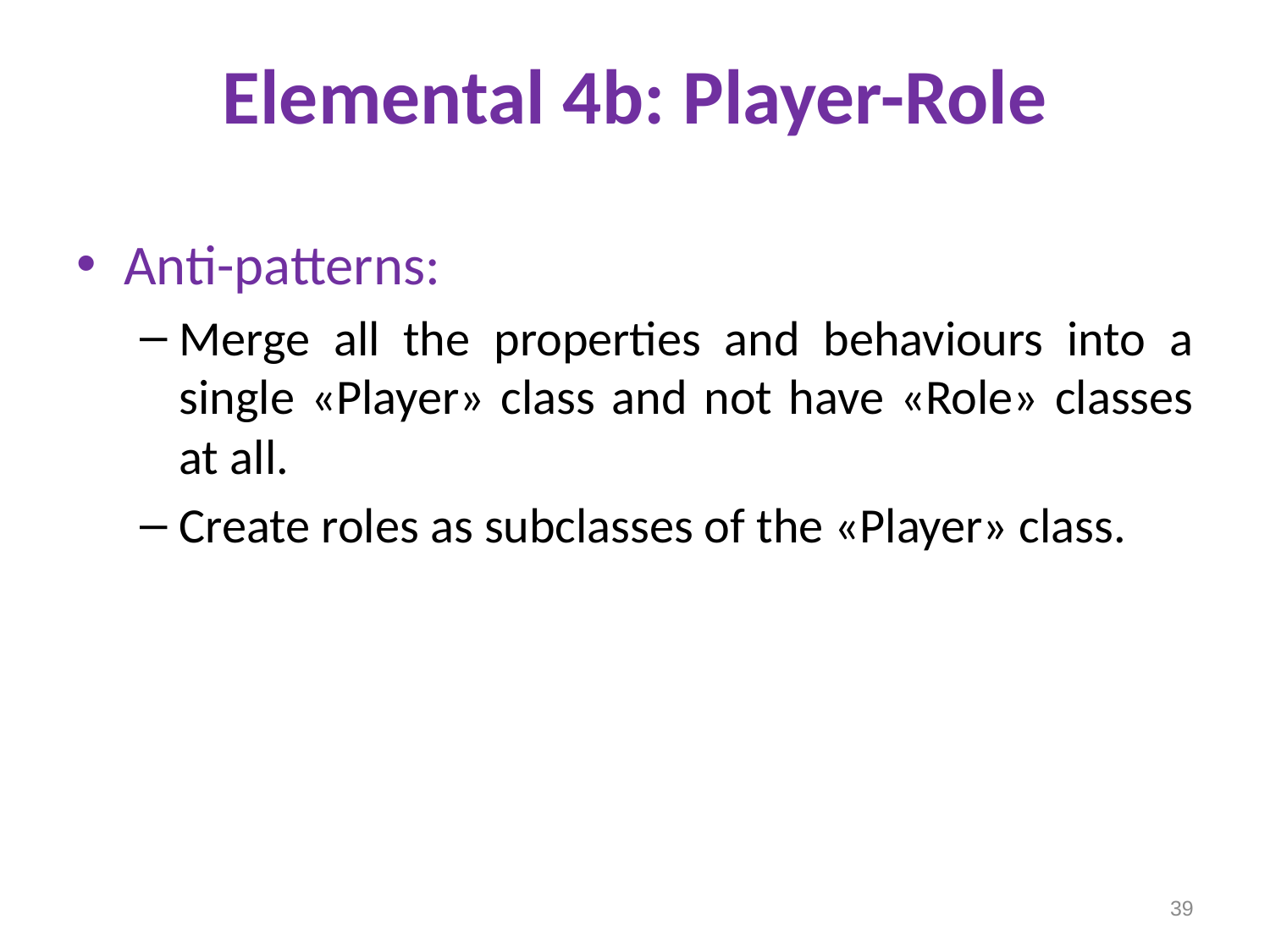

# Elemental 4b: Player-Role
Anti-patterns:
Merge all the properties and behaviours into a single «Player» class and not have «Role» classes at all.
Create roles as subclasses of the «Player» class.
39